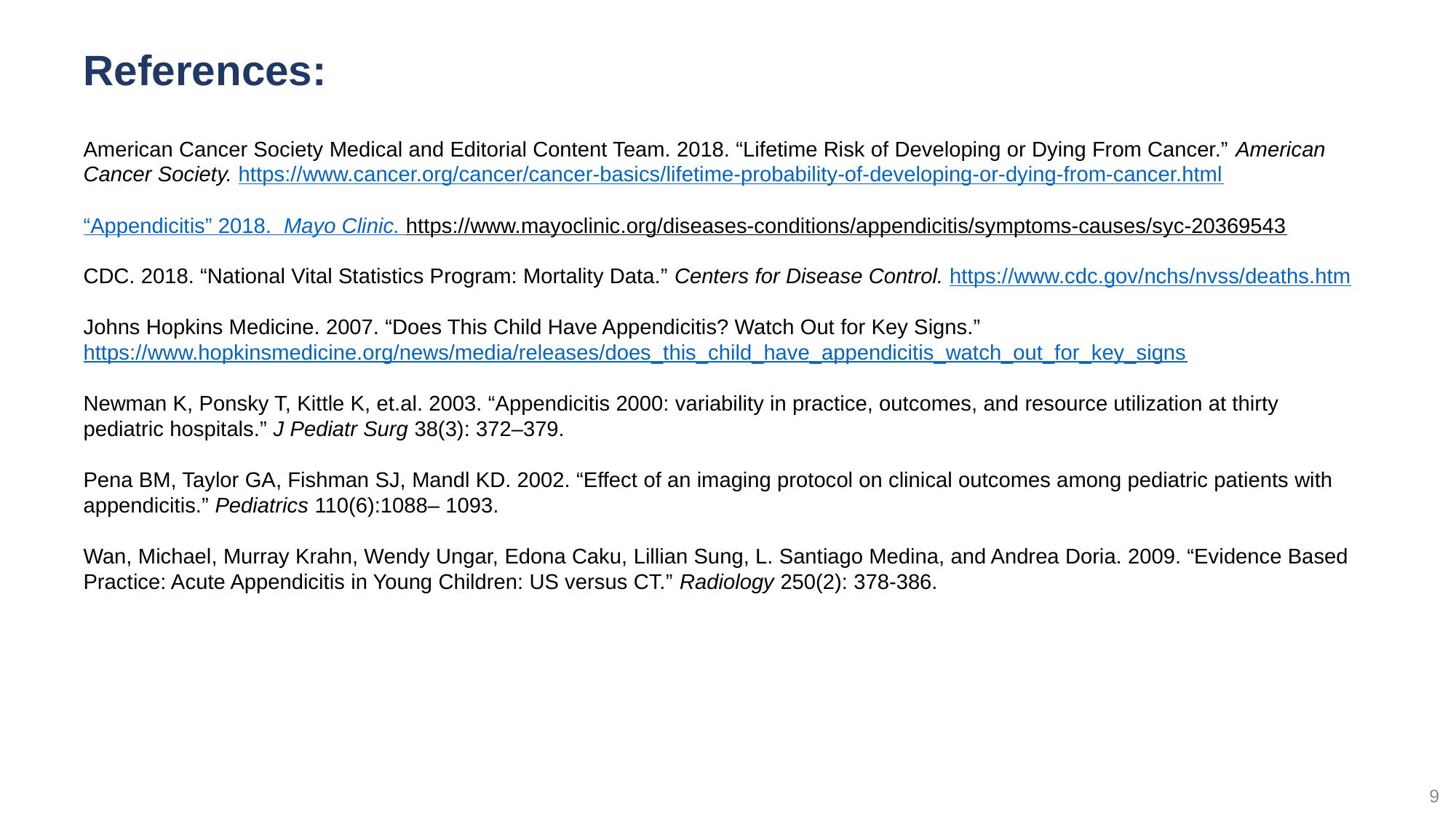

# References:
American Cancer Society Medical and Editorial Content Team. 2018. “Lifetime Risk of Developing or Dying From Cancer.” American Cancer Society. https://www.cancer.org/cancer/cancer-basics/lifetime-probability-of-developing-or-dying-from-cancer.html

“Appendicitis” 2018.  Mayo Clinic. https://www.mayoclinic.org/diseases-conditions/appendicitis/symptoms-causes/syc-20369543

CDC. 2018. “National Vital Statistics Program: Mortality Data.” Centers for Disease Control. https://www.cdc.gov/nchs/nvss/deaths.htm

Johns Hopkins Medicine. 2007. “Does This Child Have Appendicitis? Watch Out for Key Signs.” https://www.hopkinsmedicine.org/news/media/releases/does_this_child_have_appendicitis_watch_out_for_key_signs

Newman K, Ponsky T, Kittle K, et.al. 2003. “Appendicitis 2000: variability in practice, outcomes, and resource utilization at thirty pediatric hospitals.” J Pediatr Surg 38(3): 372–379.

Pena BM, Taylor GA, Fishman SJ, Mandl KD. 2002. “Effect of an imaging protocol on clinical outcomes among pediatric patients with appendicitis.” Pediatrics 110(6):1088– 1093.

Wan, Michael, Murray Krahn, Wendy Ungar, Edona Caku, Lillian Sung, L. Santiago Medina, and Andrea Doria. 2009. “Evidence Based Practice: Acute Appendicitis in Young Children: US versus CT.” Radiology 250(2): 378-386.

9